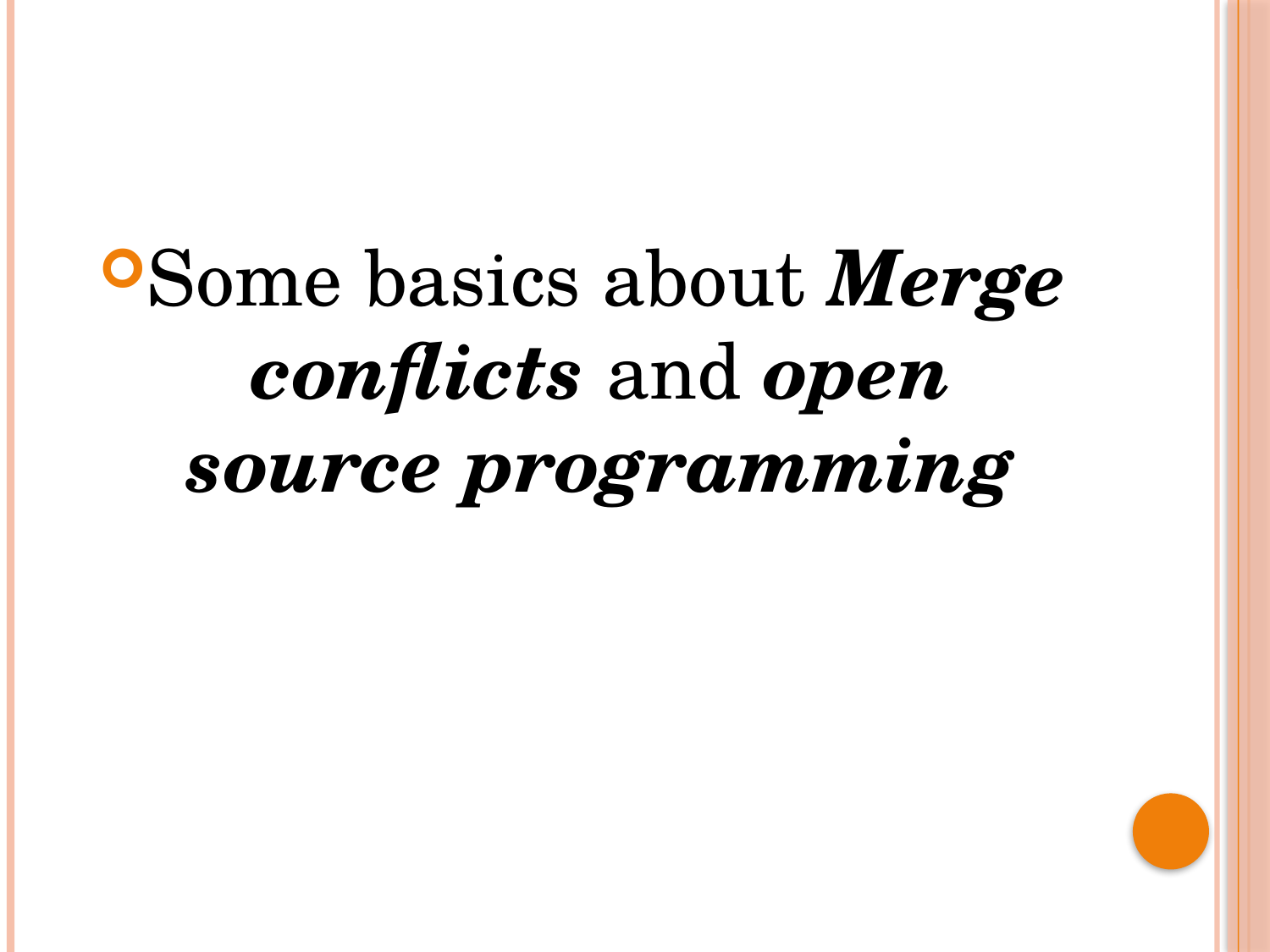

Some basics about Merge conflicts and open source programming